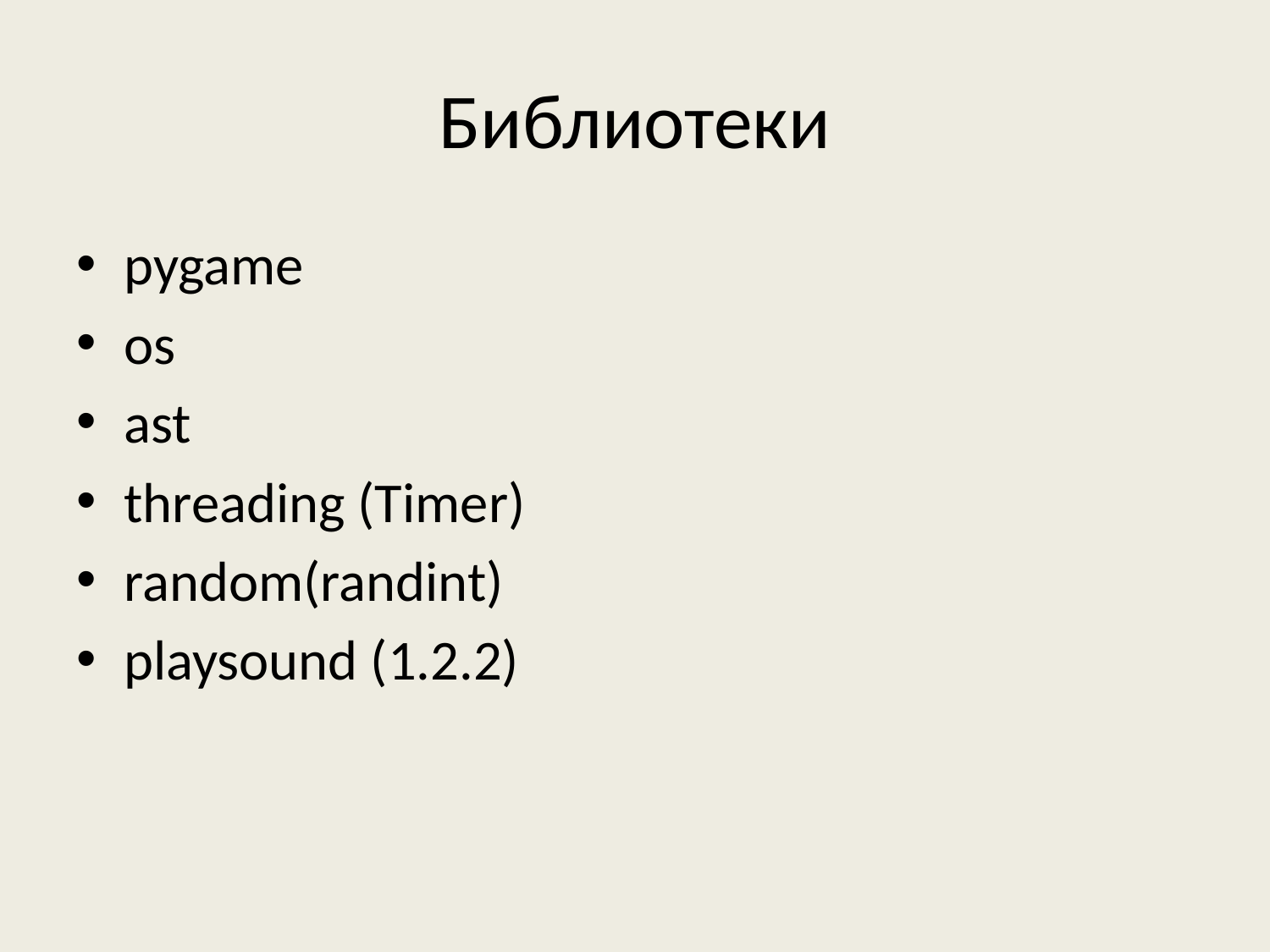

# Библиотеки
pygame
os
ast
threading (Timer)
random(randint)
playsound (1.2.2)